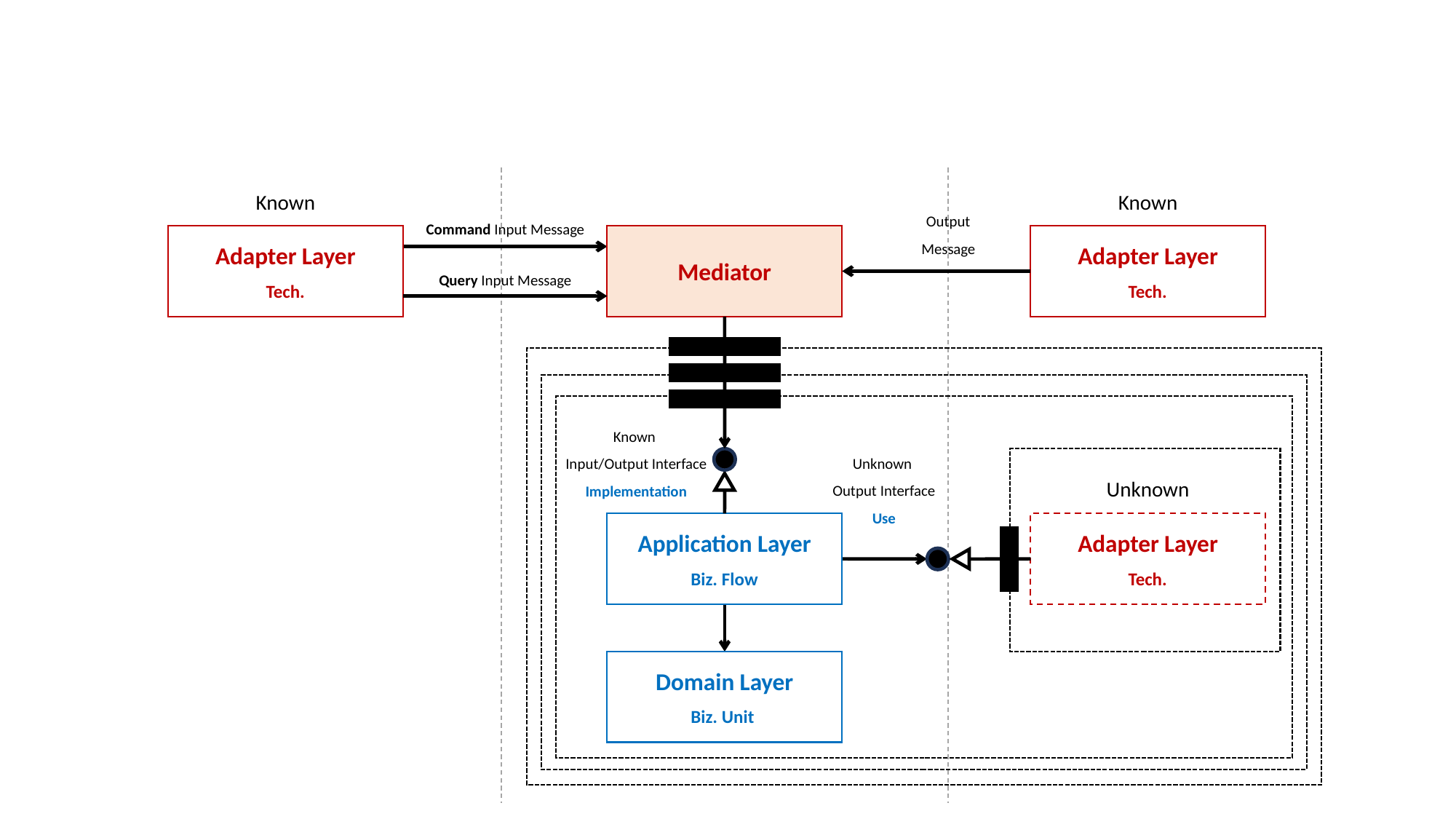

Known
Known
Output
Message
Command Input Message

Adapter Layer
Adapter Layer
Mediator
Query Input Message
Tech.
Tech.

Known
Input/Output Interface
Implementation
Unknown
Output Interface
Use

Unknown

Application Layer
Adapter Layer

Biz. Flow
Tech.

Domain Layer
Biz. Unit